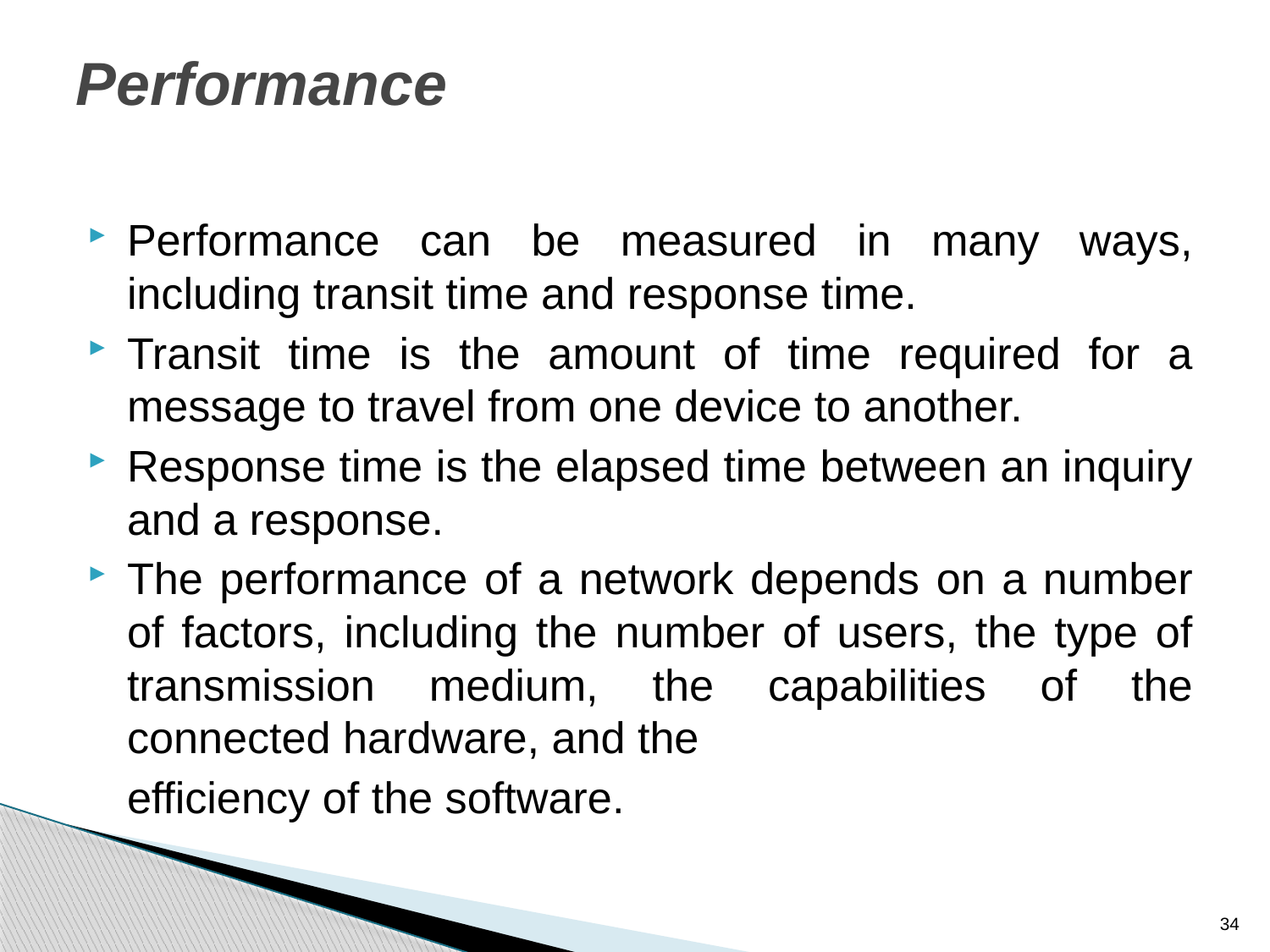

# Performance
Performance can be measured in many ways, including transit time and response time.
Transit time is the amount of time required for a message to travel from one device to another.
Response time is the elapsed time between an inquiry and a response.
The performance of a network depends on a number of factors, including the number of users, the type of transmission medium, the capabilities of the connected hardware, and the
	efficiency of the software.
34